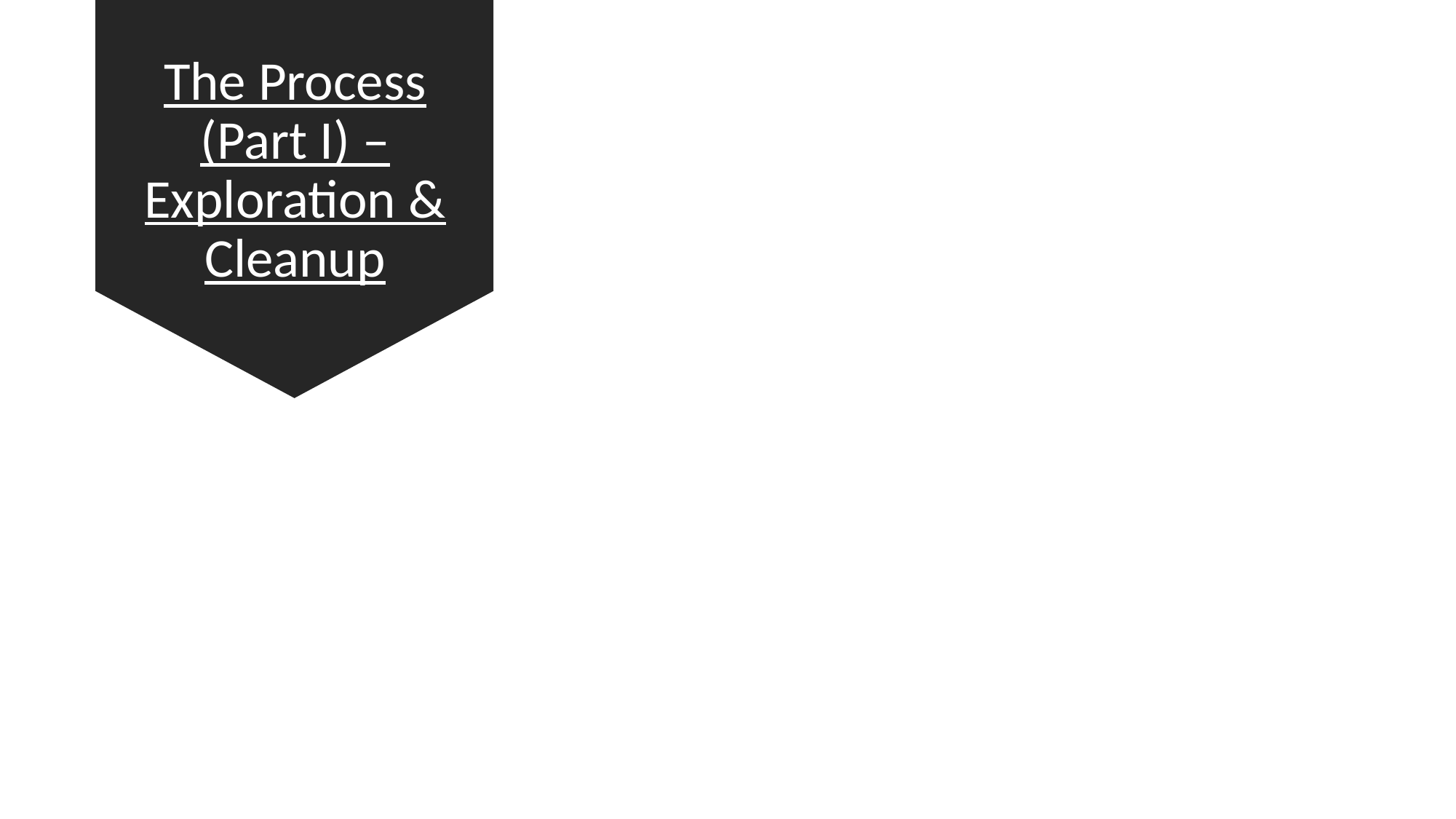

# The Process (Part I) – Exploration & Cleanup